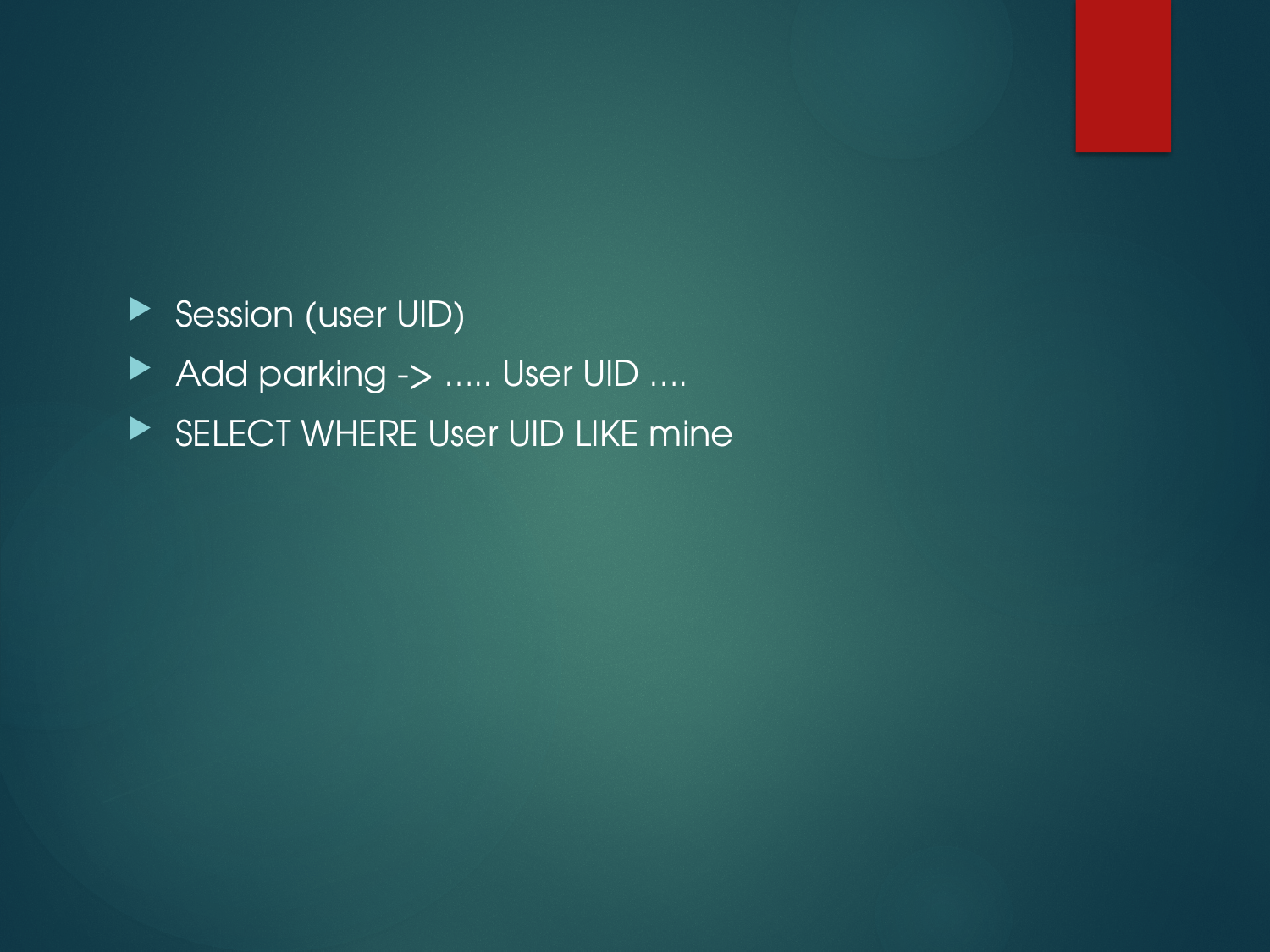

#
Session (user UID)
Add parking -> ….. User UID ….
SELECT WHERE User UID LIKE mine